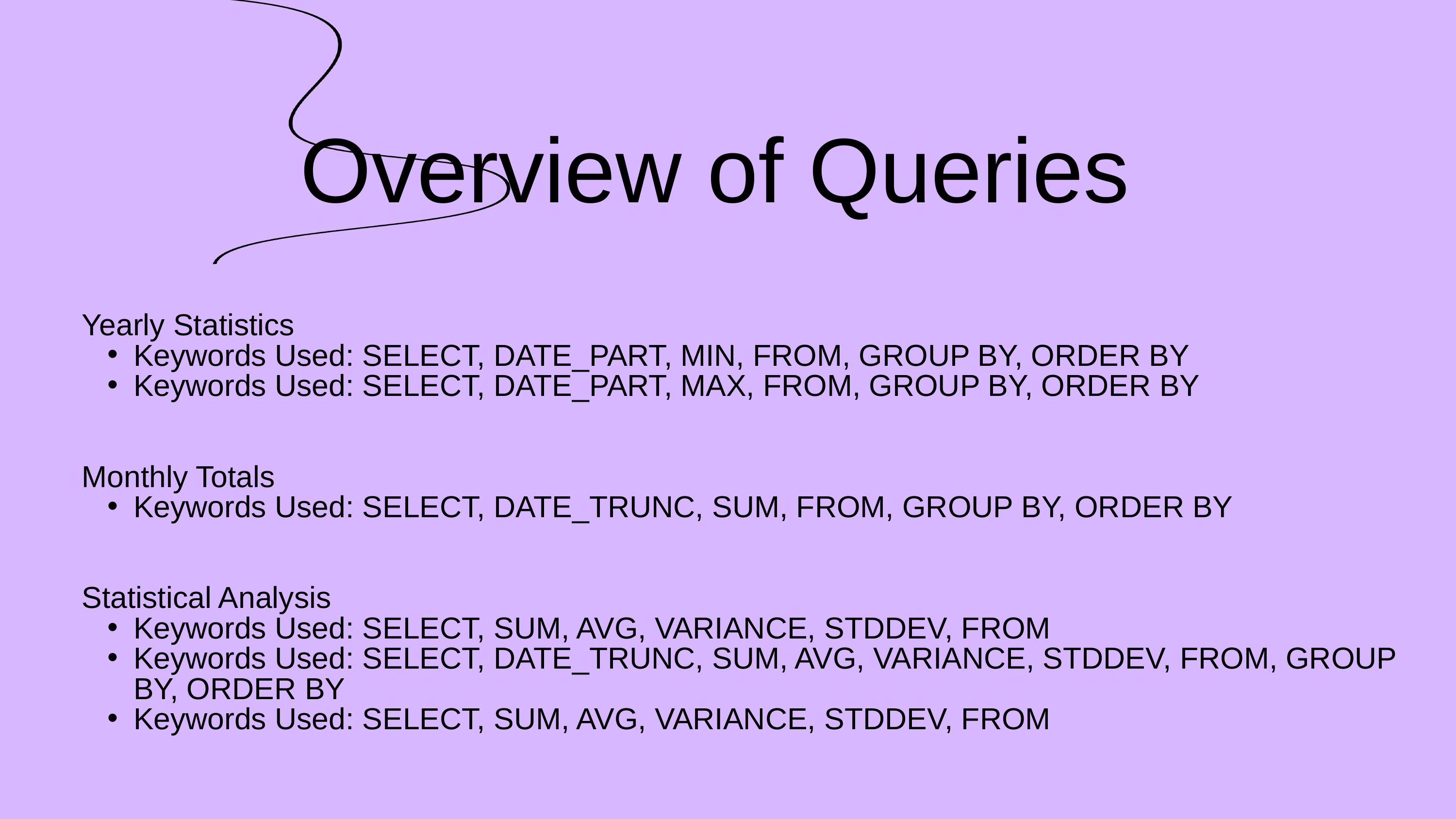

Overview of Queries
Yearly Statistics
Keywords Used: SELECT, DATE_PART, MIN, FROM, GROUP BY, ORDER BY
Keywords Used: SELECT, DATE_PART, MAX, FROM, GROUP BY, ORDER BY

Monthly Totals
Keywords Used: SELECT, DATE_TRUNC, SUM, FROM, GROUP BY, ORDER BY

Statistical Analysis
Keywords Used: SELECT, SUM, AVG, VARIANCE, STDDEV, FROM
Keywords Used: SELECT, DATE_TRUNC, SUM, AVG, VARIANCE, STDDEV, FROM, GROUP BY, ORDER BY
Keywords Used: SELECT, SUM, AVG, VARIANCE, STDDEV, FROM